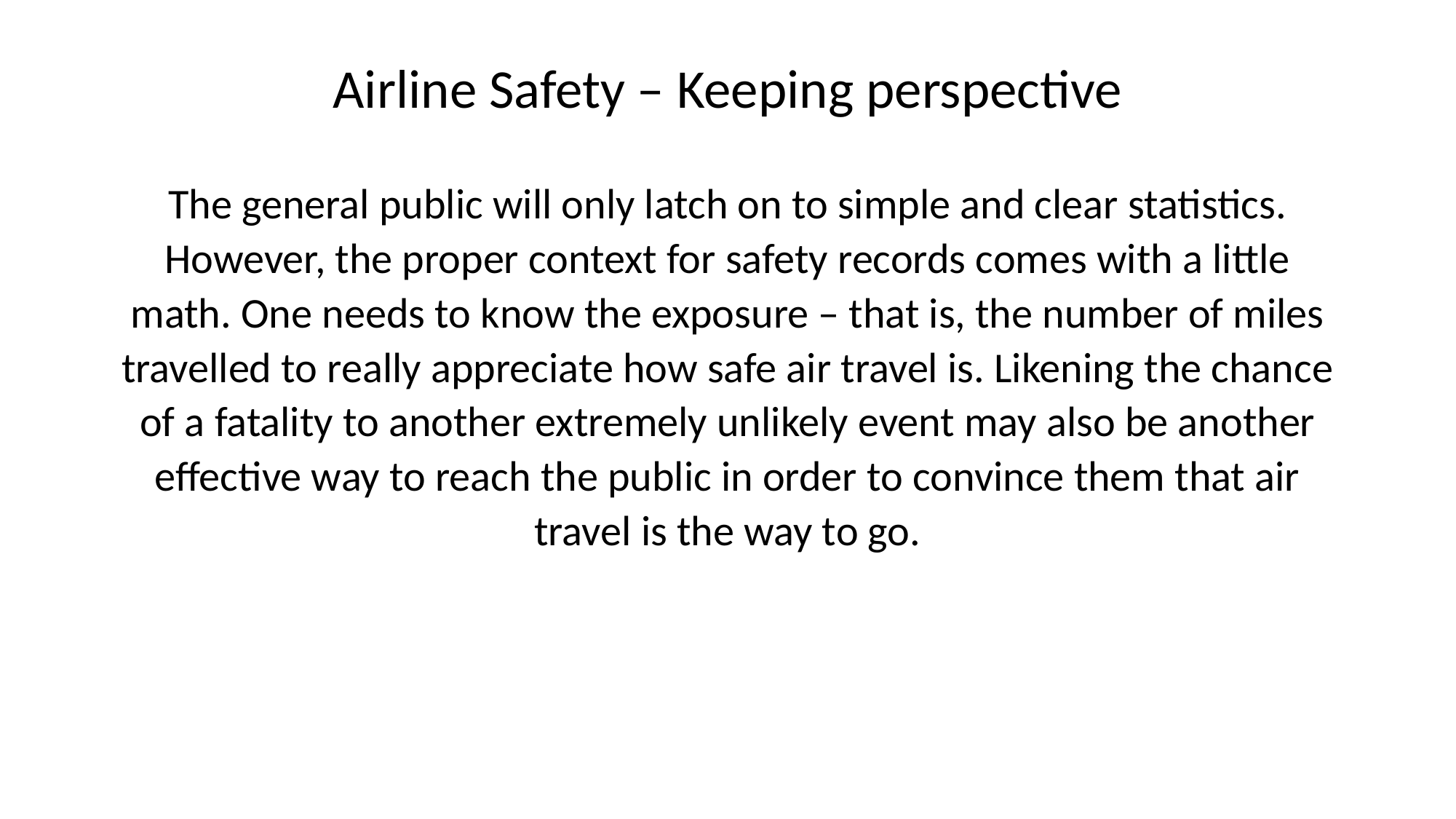

Airline Safety – Keeping perspective
The general public will only latch on to simple and clear statistics. However, the proper context for safety records comes with a little math. One needs to know the exposure – that is, the number of miles travelled to really appreciate how safe air travel is. Likening the chance of a fatality to another extremely unlikely event may also be another effective way to reach the public in order to convince them that air travel is the way to go.